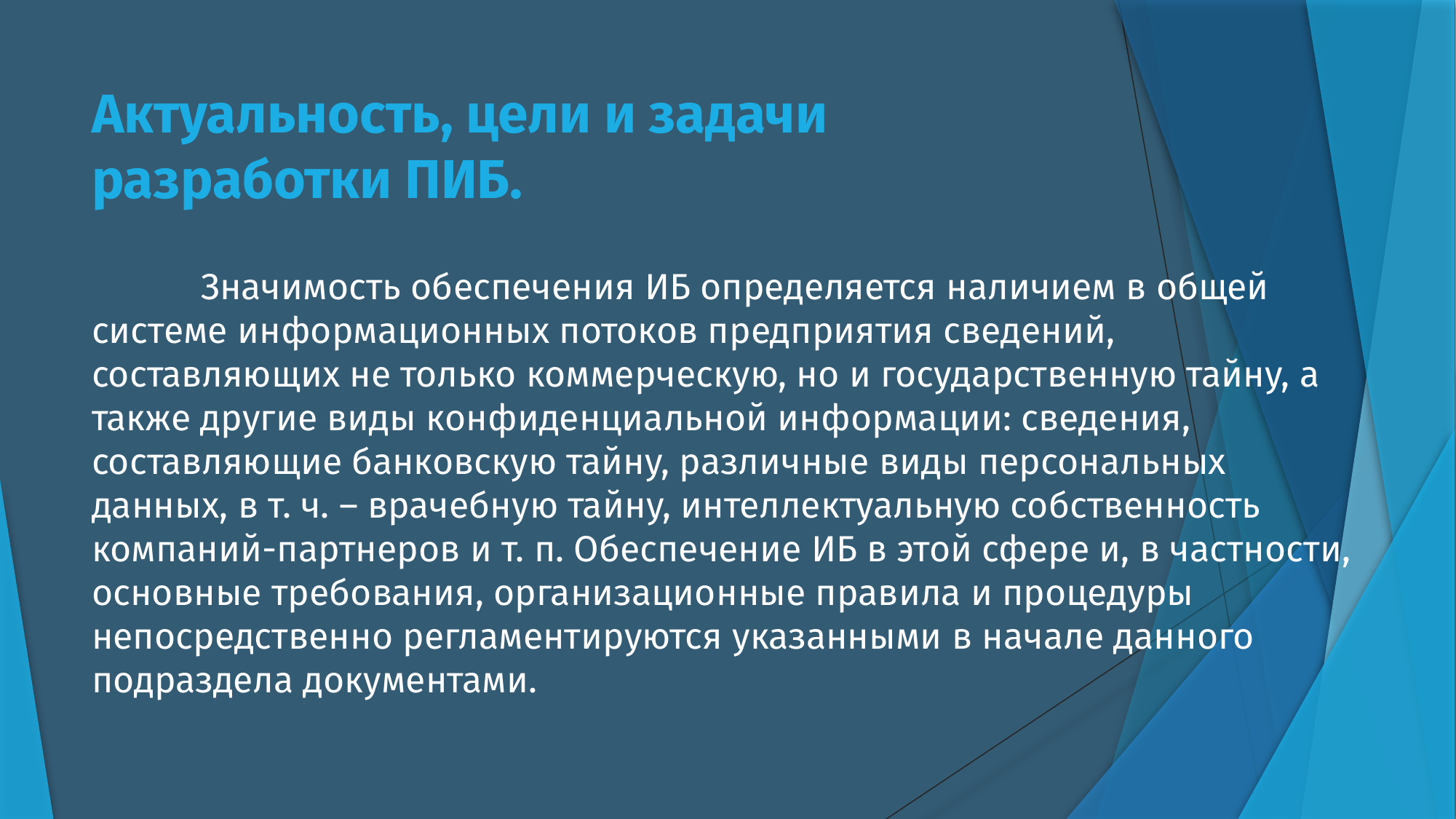

# Актуальность, цели и задачи разработки ПИБ.
	Значимость обеспечения ИБ определяется наличием в общей системе информационных потоков предприятия сведений, составляющих не только коммерческую, но и государственную тайну, а также другие виды конфиденциальной информации: сведения, составляющие банковскую тайну, различные виды персональных данных, в т. ч. – врачебную тайну, интеллектуальную собственность компаний-партнеров и т. п. Обеспечение ИБ в этой сфере и, в частности, основные требования, организационные правила и процедуры непосредственно регламентируются указанными в начале данного подраздела документами.